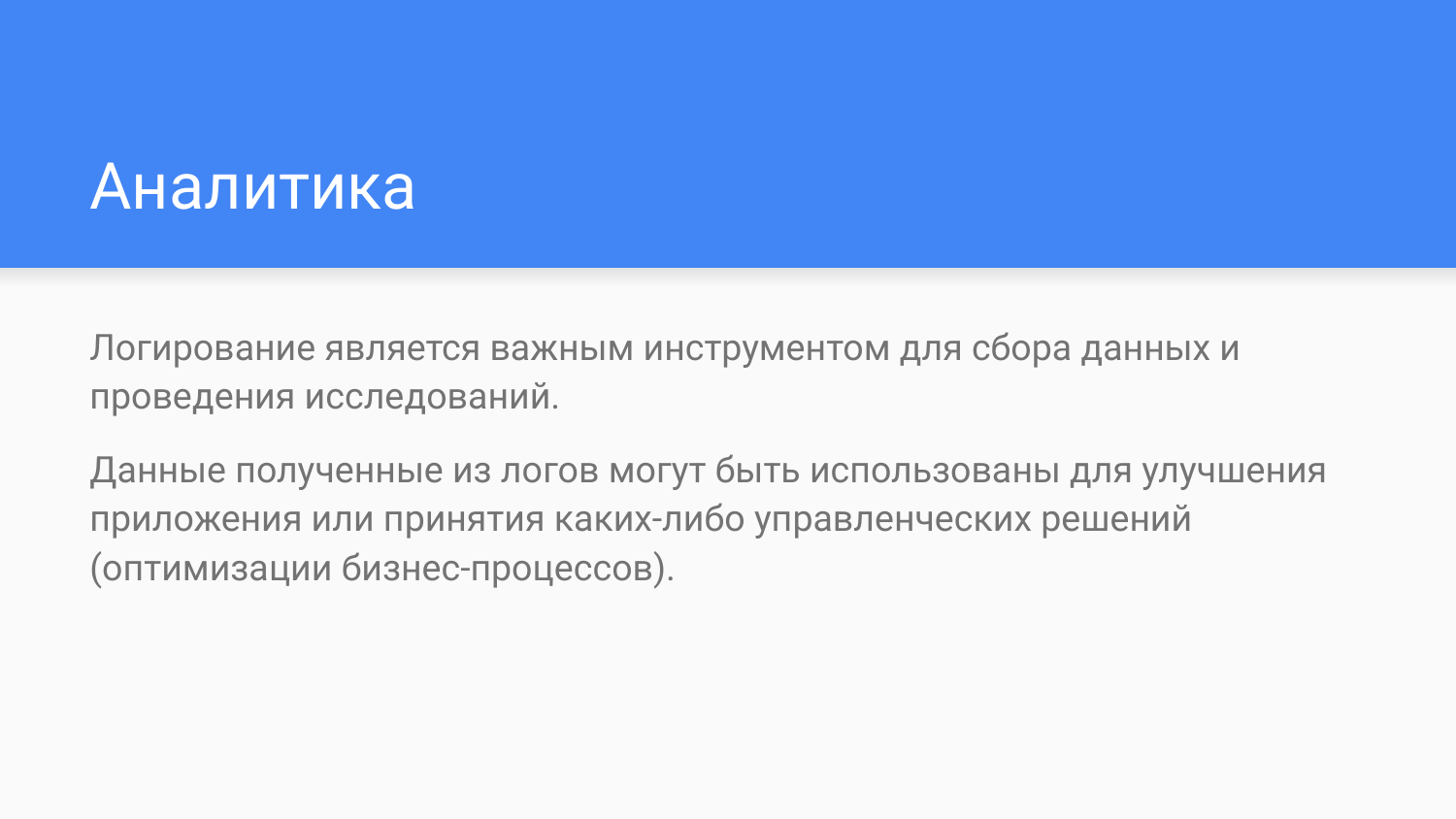

# Аналитика
Логирование является важным инструментом для сбора данных и проведения исследований.
Данные полученные из логов могут быть использованы для улучшения приложения или принятия каких-либо управленческих решений (оптимизации бизнес-процессов).